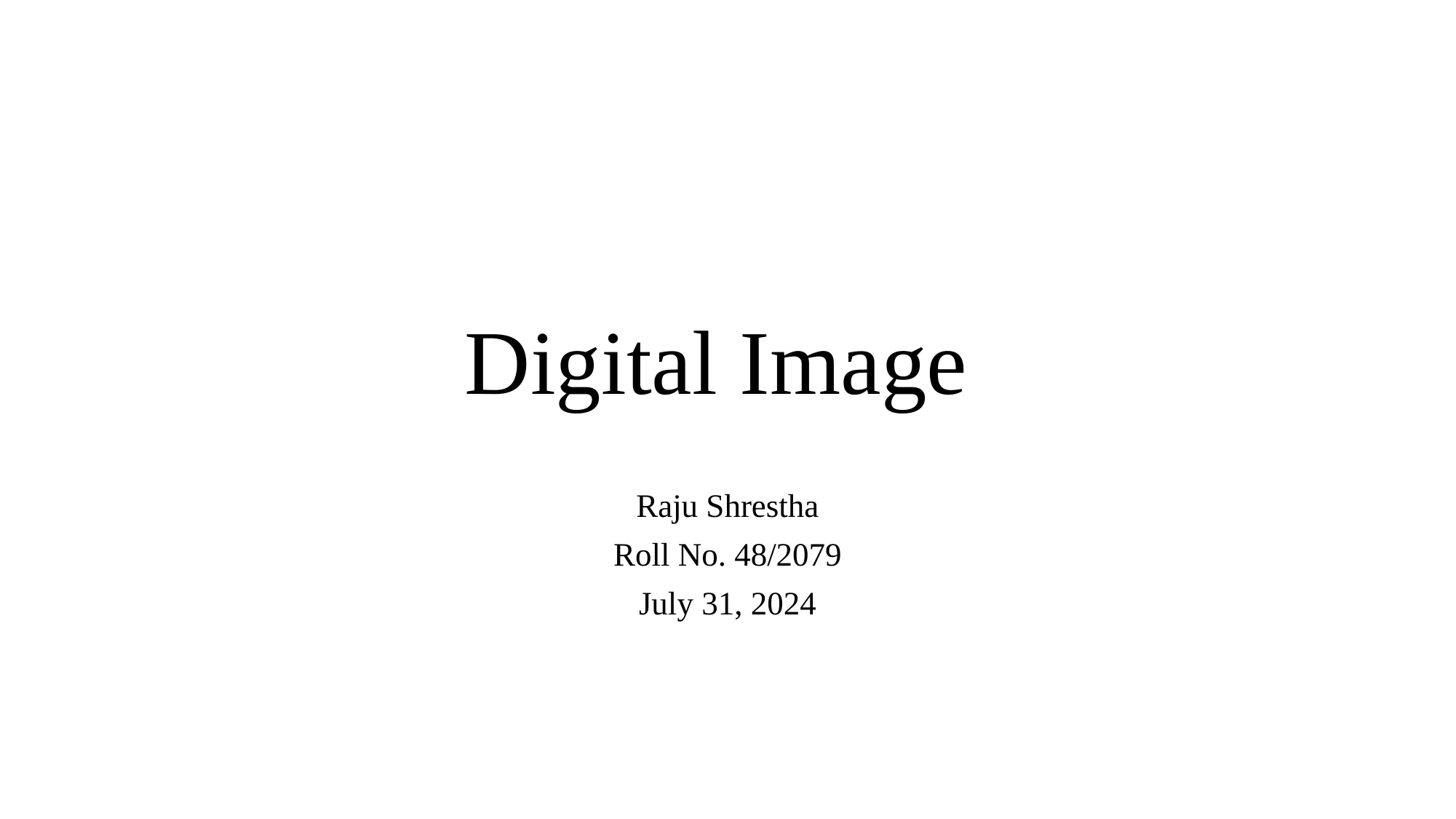

# Digital Image

Raju Shrestha
Roll No. 48/2079
July 31, 2024